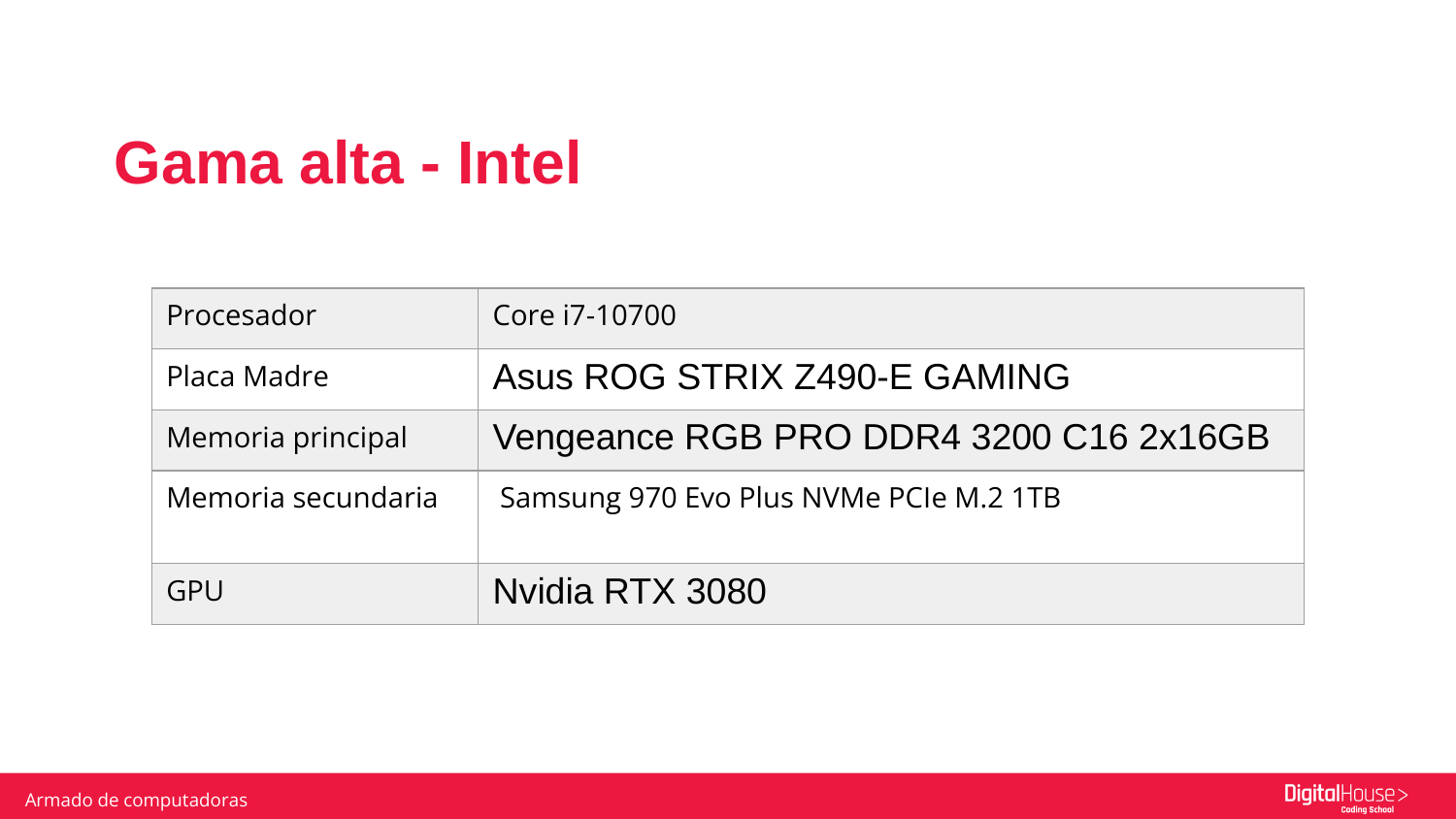

Gama alta - Intel

| Procesador | Core i7-10700 |
| --- | --- |
| Placa Madre | Asus ROG STRIX Z490-E GAMING |
| Memoria principal | Vengeance RGB PRO DDR4 3200 C16 2x16GB |
| Memoria secundaria | Samsung 970 Evo Plus NVMe PCIe M.2 1TB |
| GPU | Nvidia RTX 3080 |